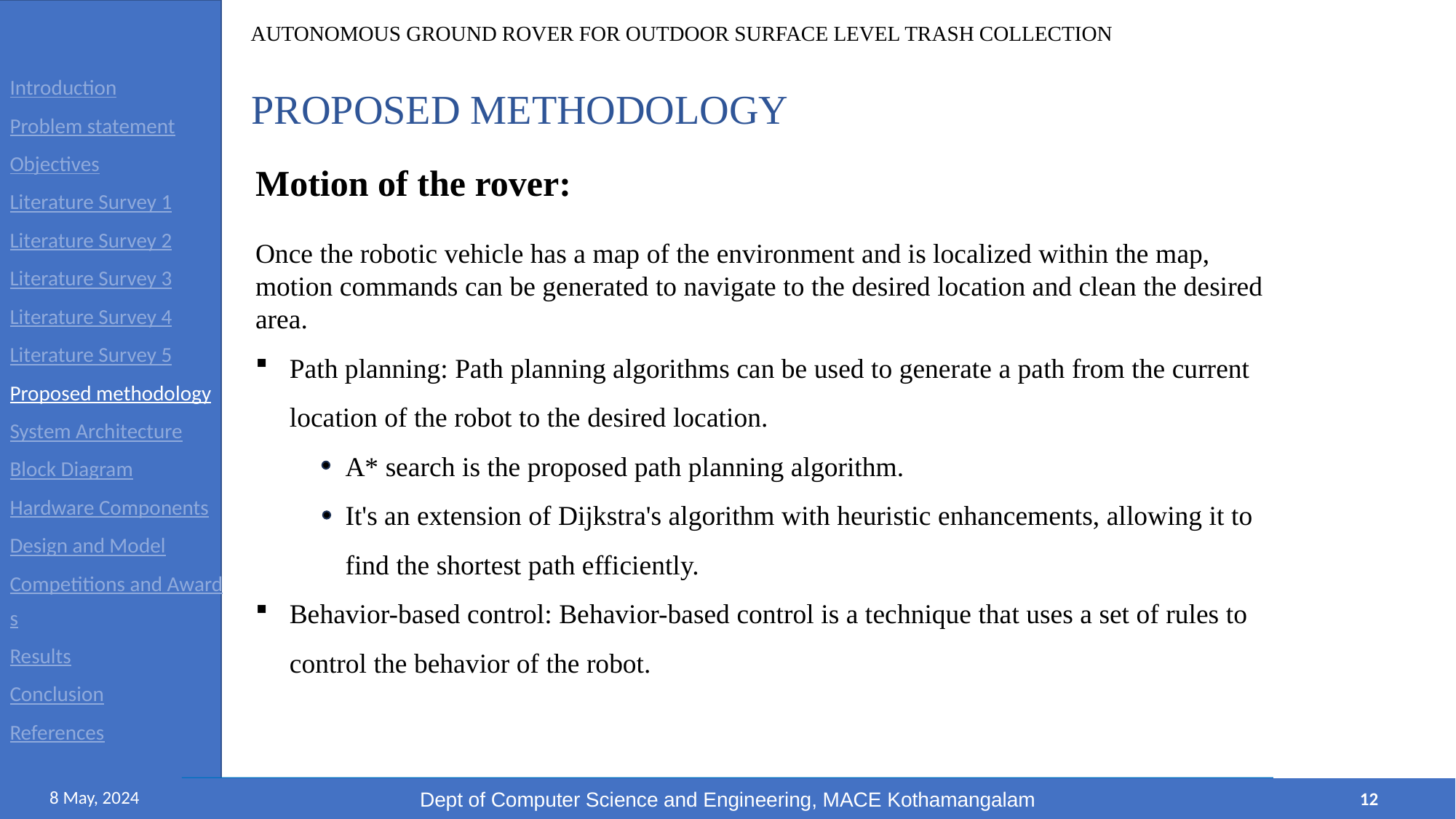

Introduction
Problem statement
Objectives
Literature Survey 1
Literature Survey 2
Literature Survey 3
Literature Survey 4
Literature Survey 5
Proposed methodology
System Architecture
Block Diagram
Hardware Components
Design and Model
Competitions and Awards
Results
Conclusion
References
PROPOSED METHODOLOGY
Motion of the rover:

Once the robotic vehicle has a map of the environment and is localized within the map, motion commands can be generated to navigate to the desired location and clean the desired area.
Path planning: Path planning algorithms can be used to generate a path from the current location of the robot to the desired location.
             A* search is the proposed path planning algorithm.
             It's an extension of Dijkstra's algorithm with heuristic enhancements, allowing it to
             find the shortest path efficiently.
Behavior-based control: Behavior-based control is a technique that uses a set of rules to control the behavior of the robot.

Dept of Computer Science and Engineering, MACE Kothamangalam
Dept of Computer Science and Engineering, MACE Kothamangalam
8 May, 2024
12
8 May, 2024
12